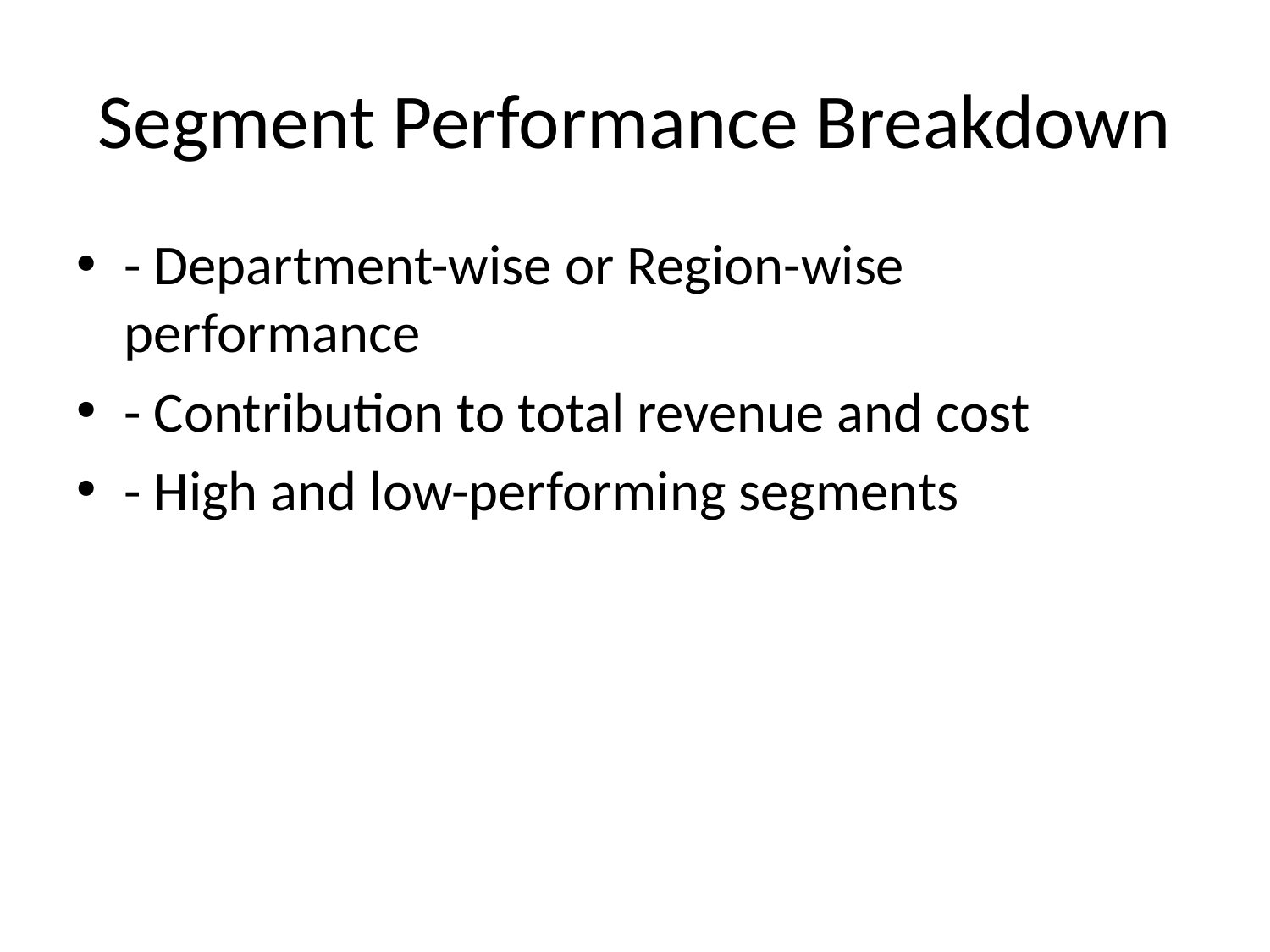

# Segment Performance Breakdown
- Department-wise or Region-wise performance
- Contribution to total revenue and cost
- High and low-performing segments